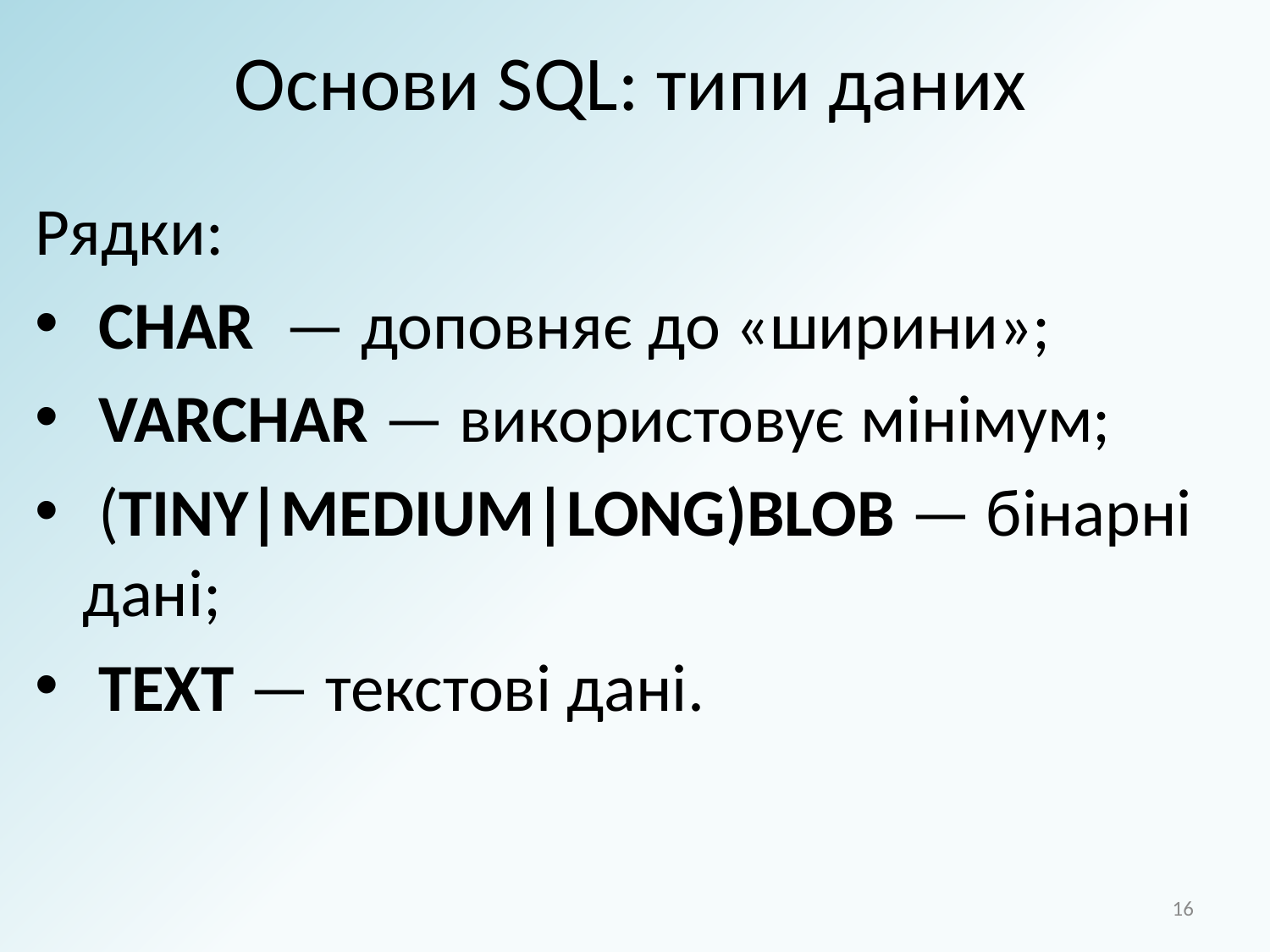

# Основи SQL: типи даних
Рядки:
 CHAR  — доповняє до «ширини»;
 VARCHAR — використовує мінімум;
 (TINY|MEDIUM|LONG)BLOB — бінарні дані;
 TEXT — текстові дані.
16